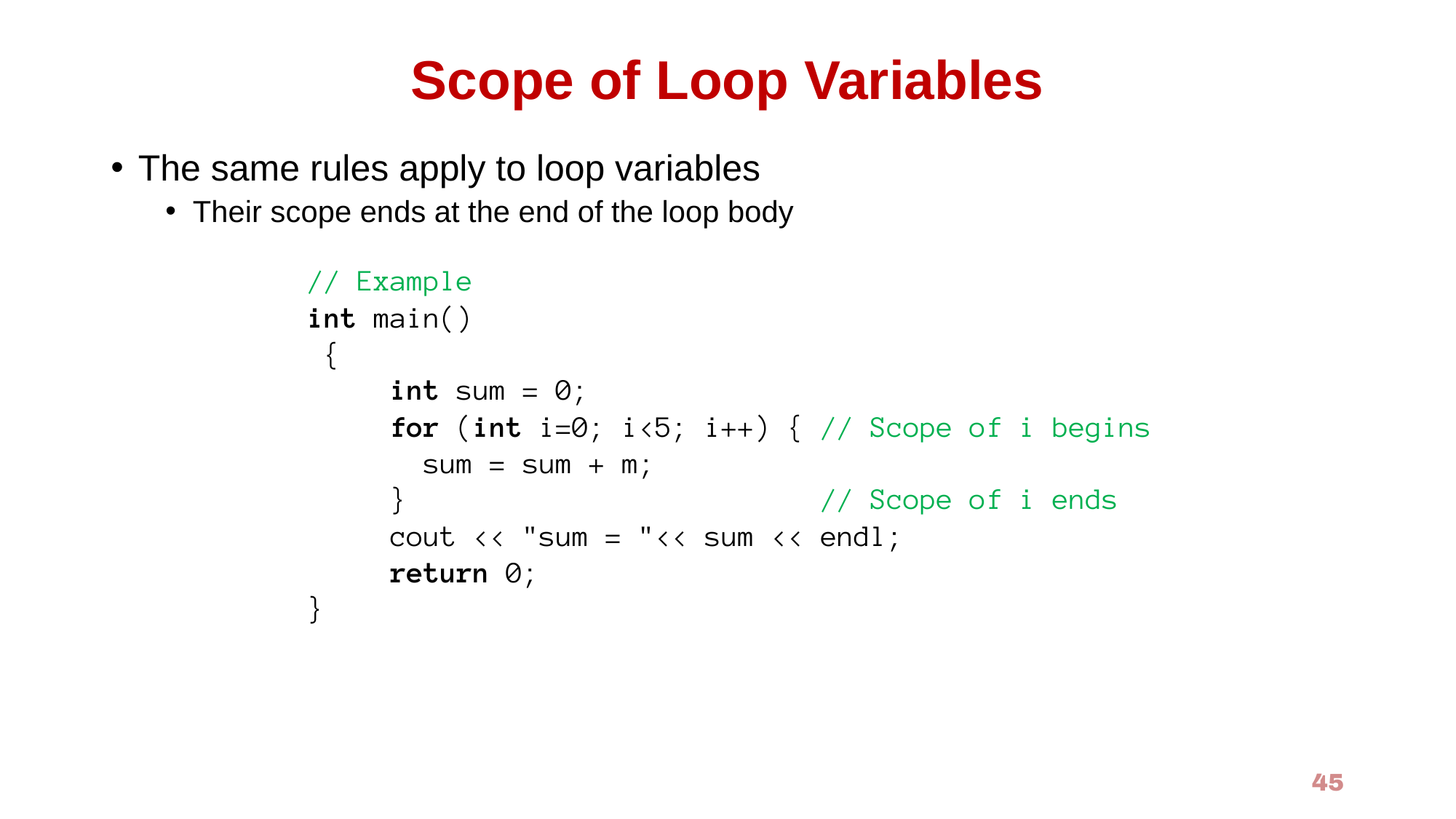

# Scope of Loop Variables
The same rules apply to loop variables
Their scope ends at the end of the loop body
// Example
int main()
 {
     int sum = 0;
     for (int i=0; i<5; i++) { // Scope of i begins
       sum = sum + m;
     }                         // Scope of i ends
     cout << "sum = "<< sum << endl;
     return 0;
}
45